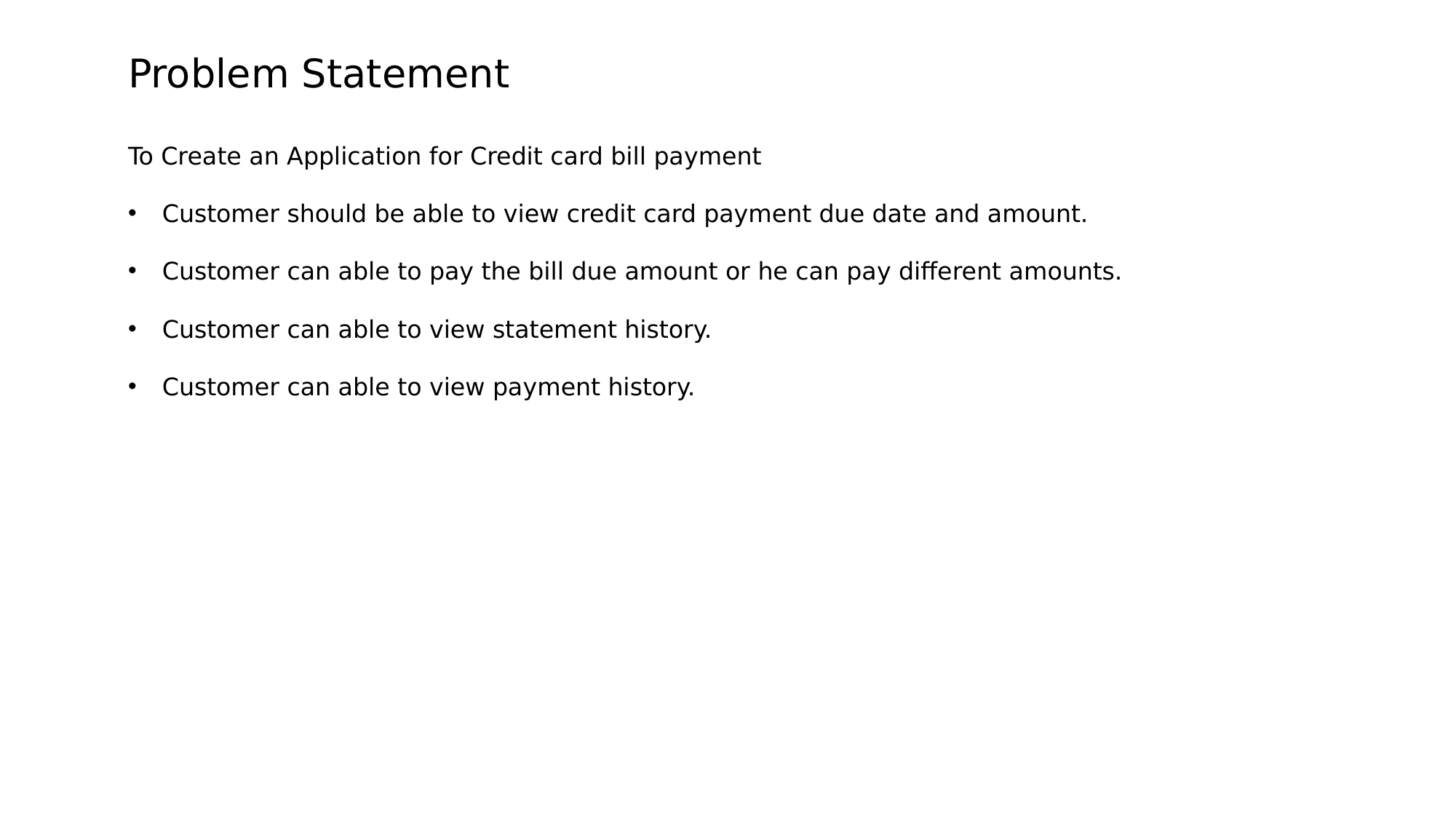

Problem Statement
To Create an Application for Credit card bill payment
Customer should be able to view credit card payment due date and amount.
Customer can able to pay the bill due amount or he can pay different amounts.
Customer can able to view statement history.
Customer can able to view payment history.